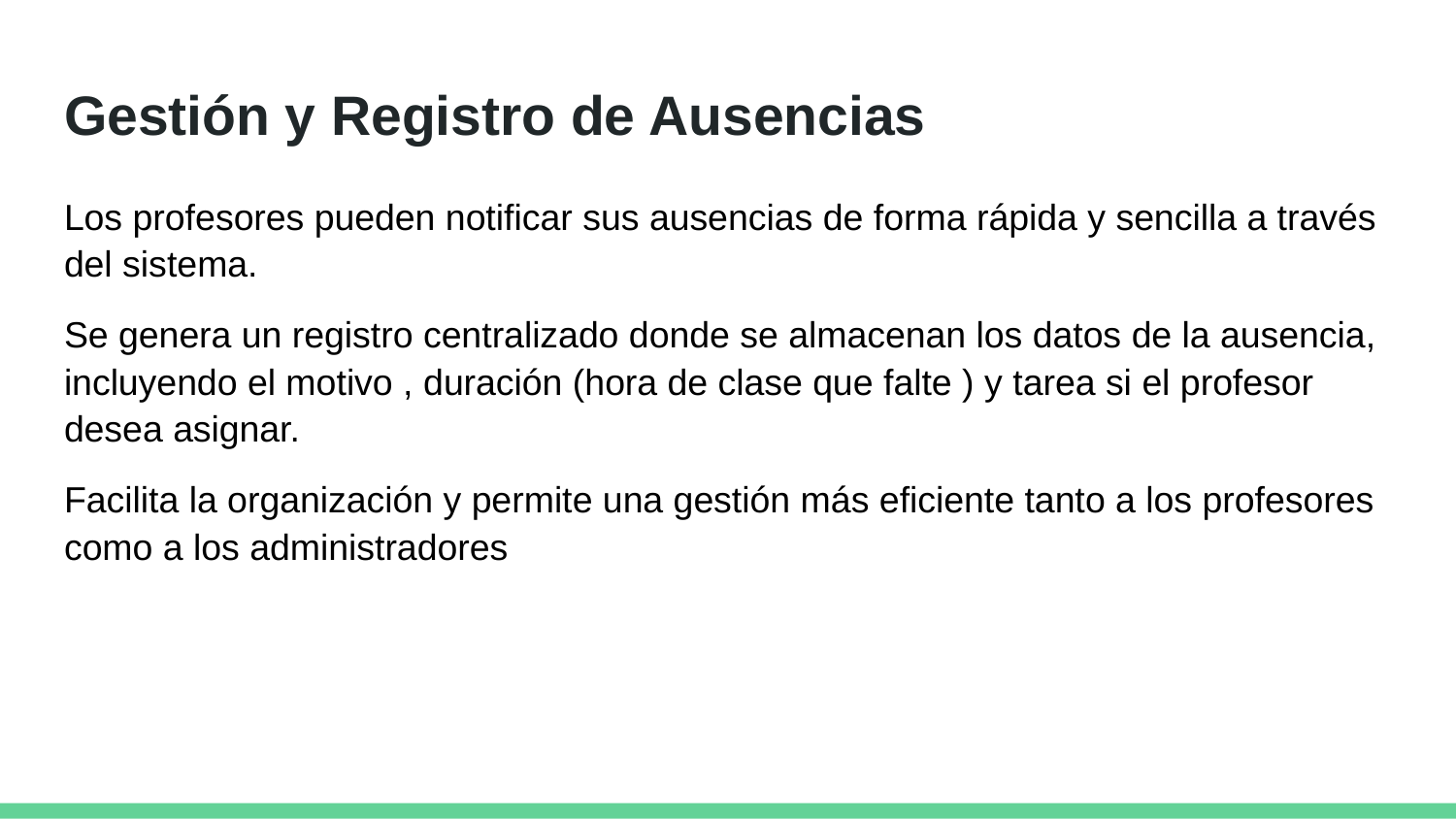

# Gestión y Registro de Ausencias

Los profesores pueden notificar sus ausencias de forma rápida y sencilla a través del sistema.
Se genera un registro centralizado donde se almacenan los datos de la ausencia, incluyendo el motivo , duración (hora de clase que falte ) y tarea si el profesor desea asignar.
Facilita la organización y permite una gestión más eficiente tanto a los profesores como a los administradores